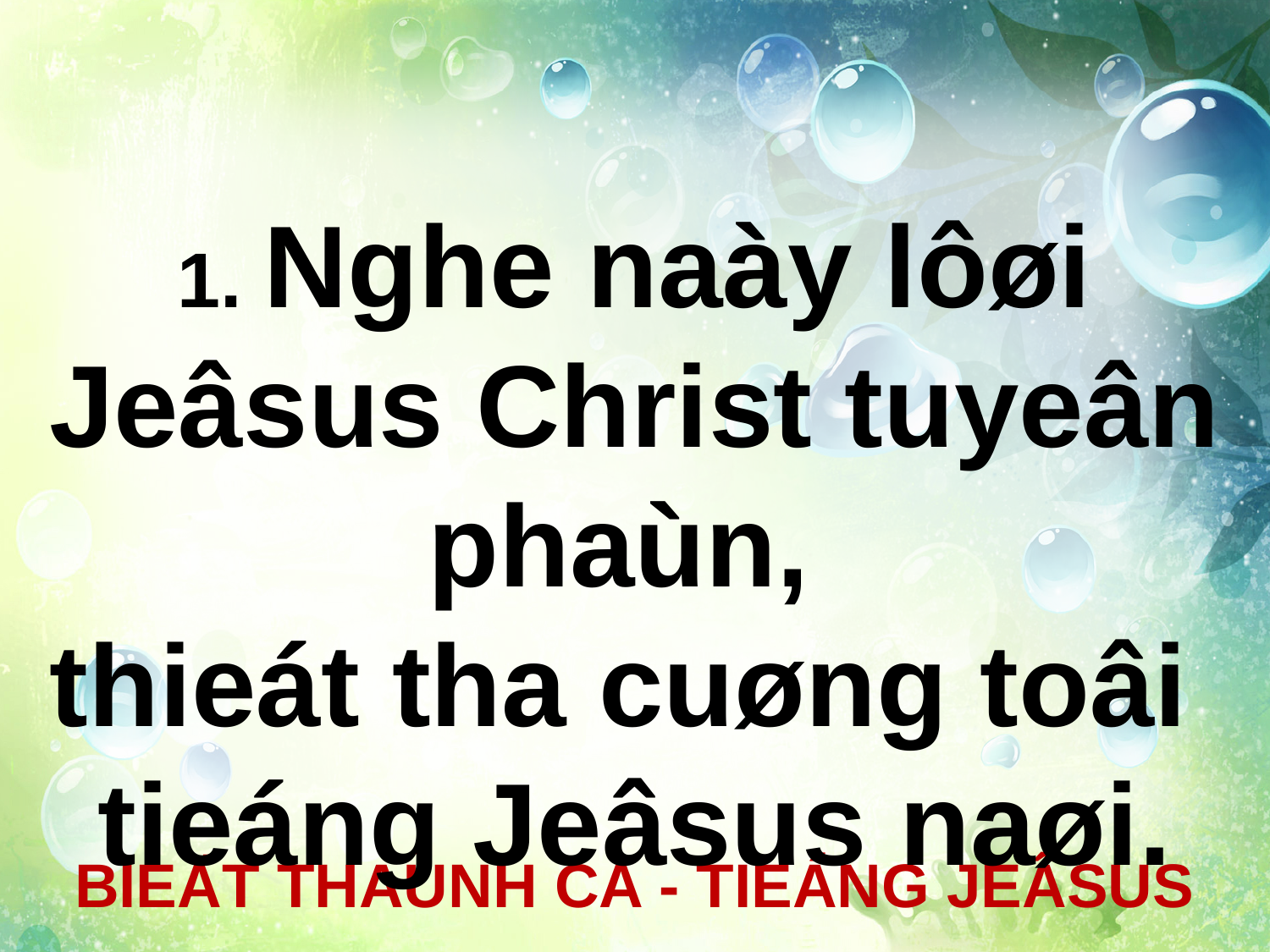

1. Nghe naày lôøi Jeâsus Christ tuyeân phaùn,
thieát tha cuøng toâi
tieáng Jeâsus naøi.
BIEÄT THAÙNH CA - TIEÁNG JEÂSUS